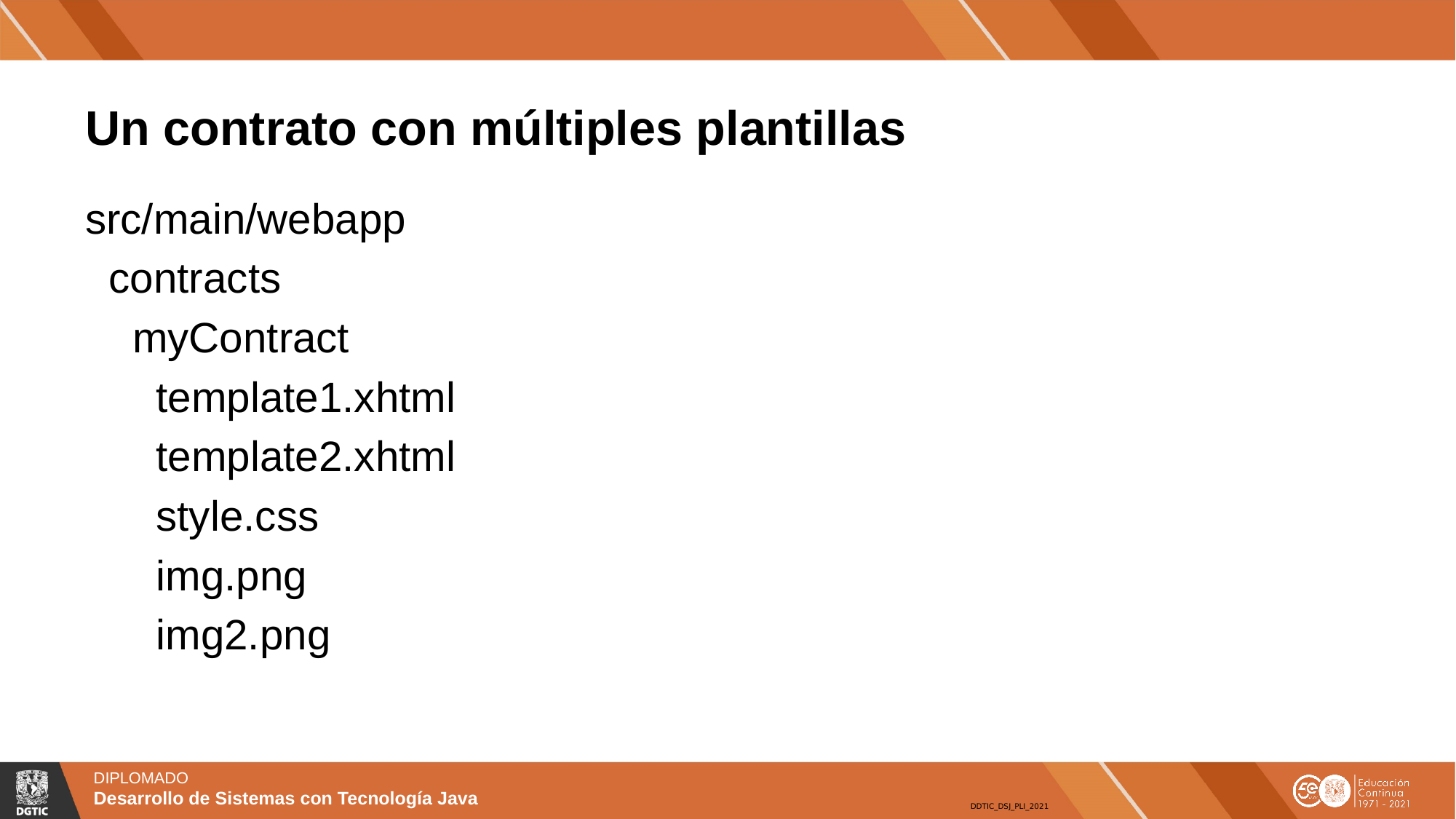

# Un contrato con múltiples plantillas
src/main/webapp
  contracts
    myContract
      template1.xhtml
      template2.xhtml
      style.css
      img.png
      img2.png